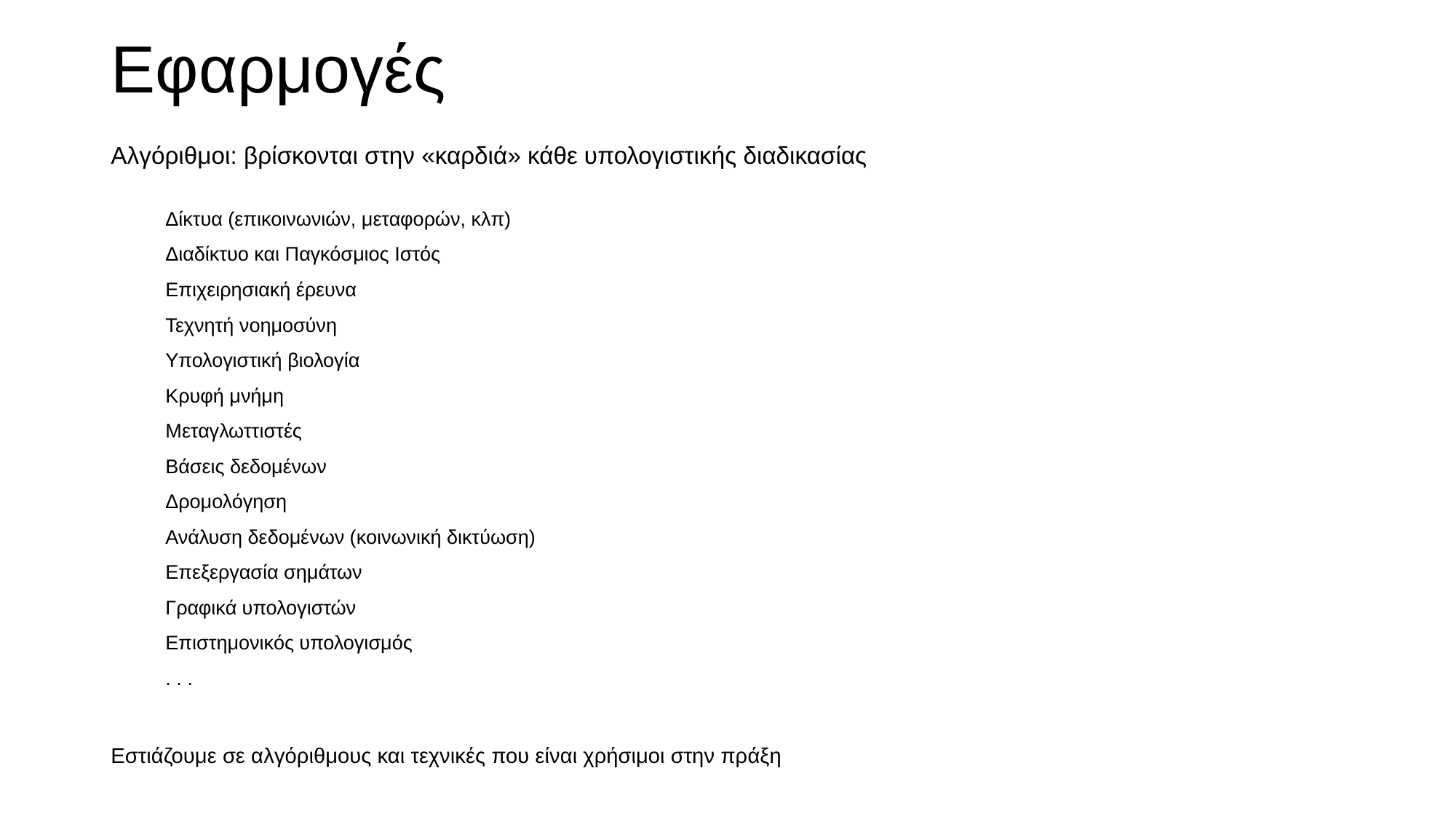

# Εφαρμογές
Αλγόριθμοι: βρίσκονται στην «καρδιά» κάθε υπολογιστικής διαδικασίας
Δίκτυα (επικοινωνιών, μεταφορών, κλπ)
Διαδίκτυο και Παγκόσμιος Ιστός
Επιχειρησιακή έρευνα
Τεχνητή νοημοσύνη
Υπολογιστική βιολογία
Κρυφή μνήμη
Μεταγλωττιστές
Βάσεις δεδομένων
Δρομολόγηση
Ανάλυση δεδομένων (κοινωνική δικτύωση)
Επεξεργασία σημάτων
Γραφικά υπολογιστών
Επιστημονικός υπολογισμός
. . .

Εστιάζουμε σε αλγόριθμους και τεχνικές που είναι χρήσιμοι στην πράξη